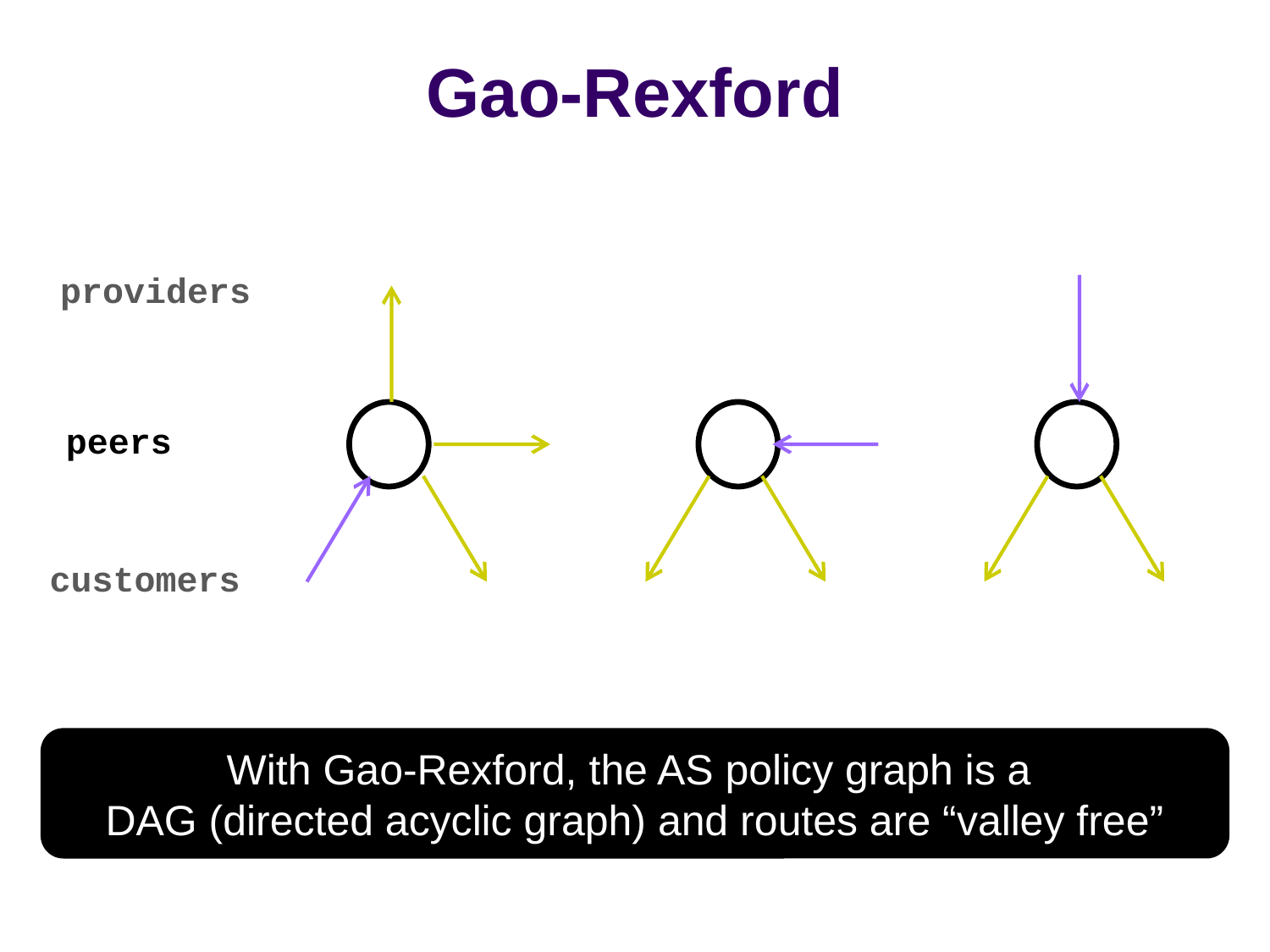

# Gao-Rexford
providers

peers

customers
With Gao-Rexford, the AS policy graph is a
DAG (directed acyclic graph) and routes are “valley free”